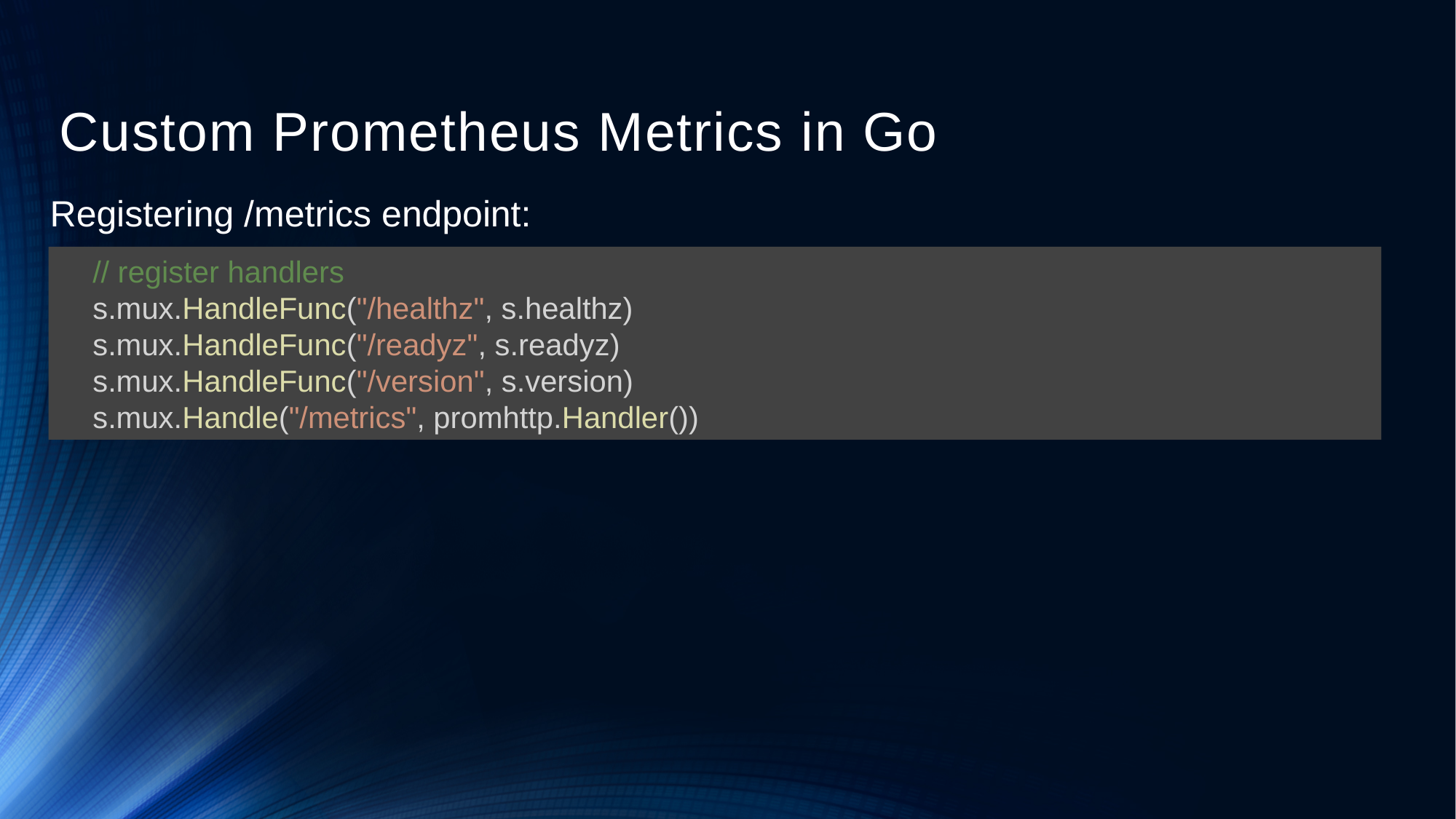

# Custom Prometheus Metrics in Go
Registering /metrics endpoint:
    // register handlers
    s.mux.HandleFunc("/healthz", s.healthz)
    s.mux.HandleFunc("/readyz", s.readyz)
    s.mux.HandleFunc("/version", s.version)
    s.mux.Handle("/metrics", promhttp.Handler())